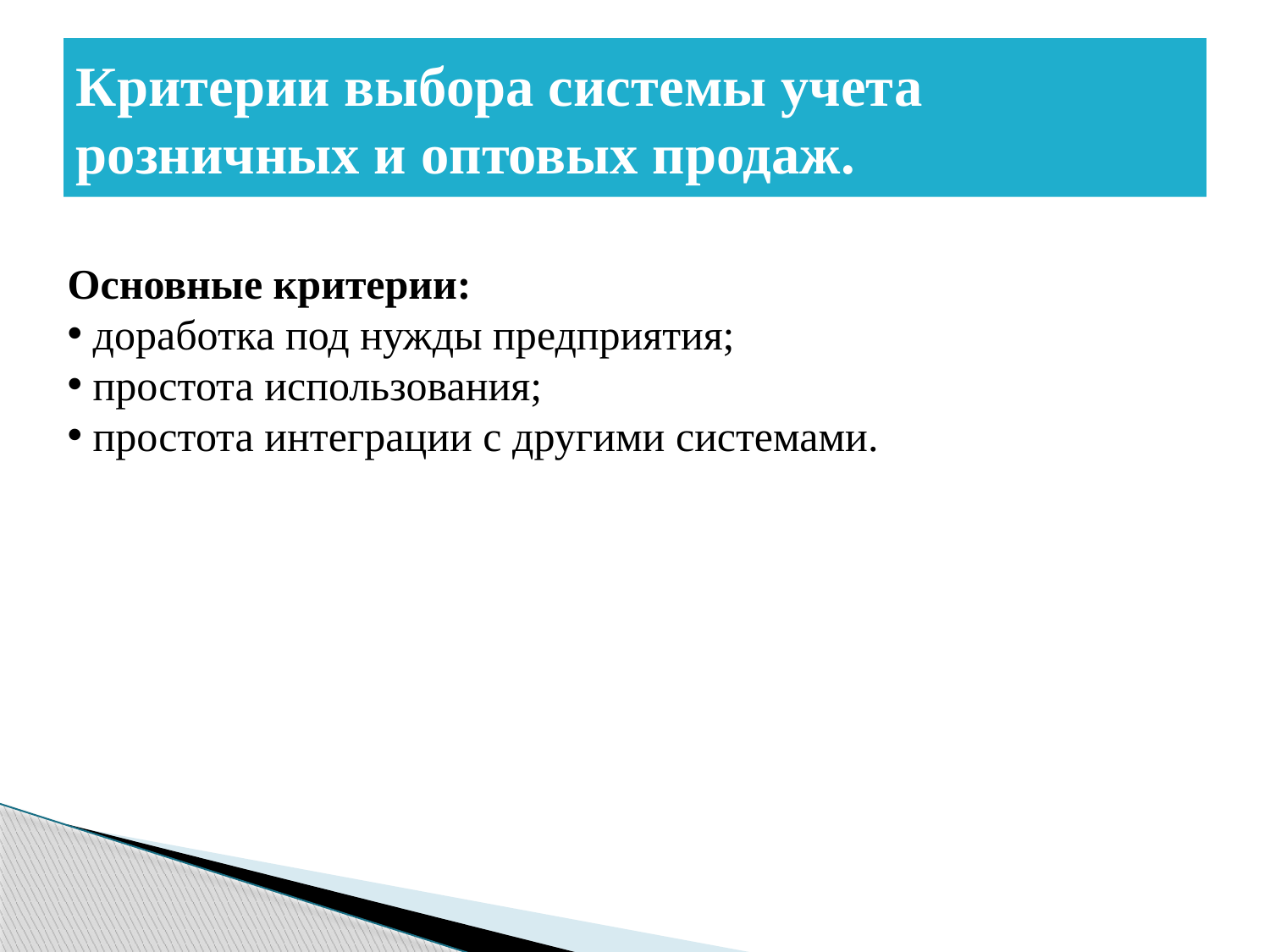

# Критерии выбора системы учета розничных и оптовых продаж.
Основные критерии:
 доработка под нужды предприятия;
 простота использования;
 простота интеграции с другими системами.